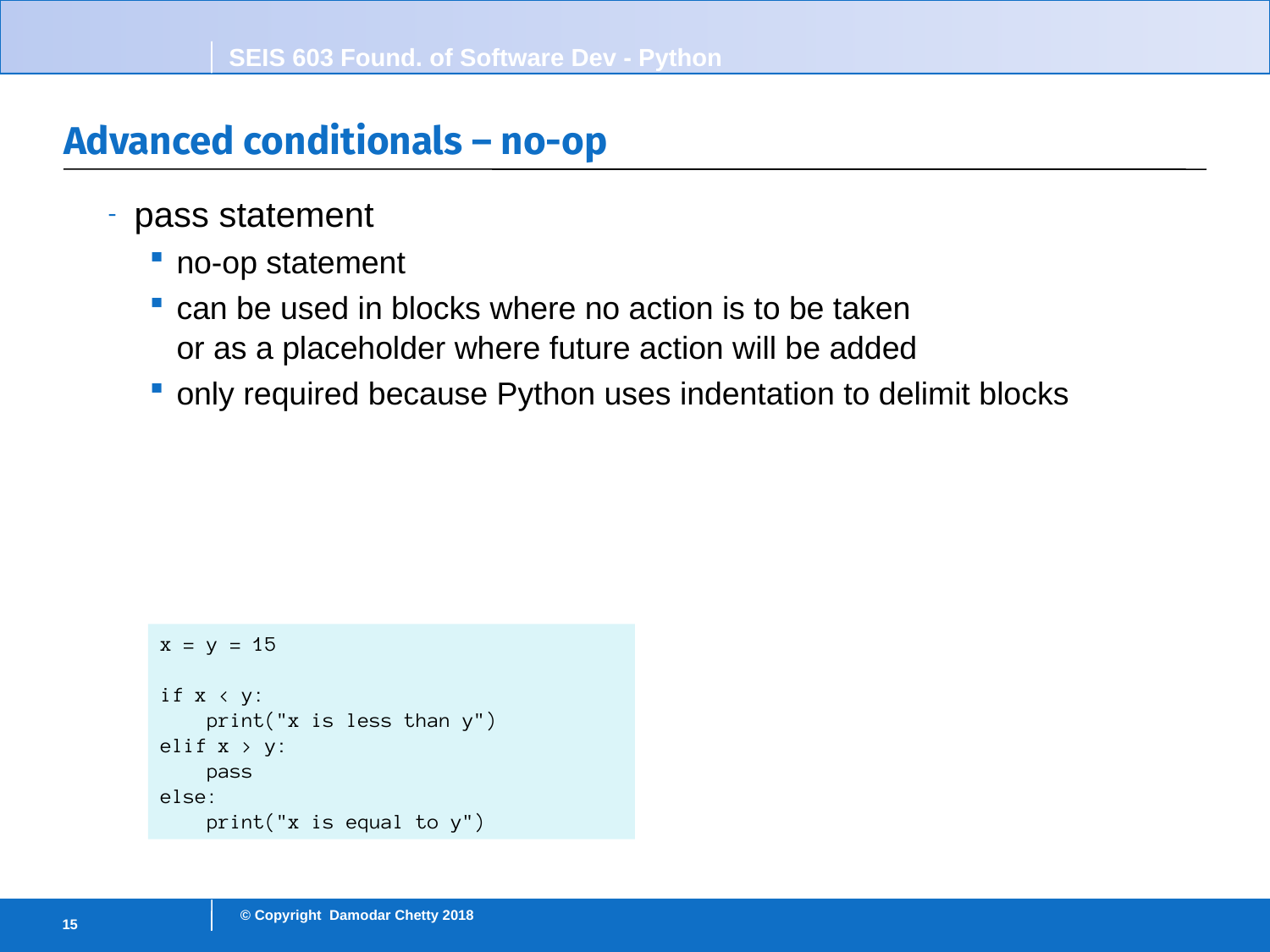

# Advanced conditionals – no-op
pass statement
no-op statement
can be used in blocks where no action is to be taken
or as a placeholder where future action will be added
only required because Python uses indentation to delimit blocks

x = y = 15

if x < y:
    print("x is less than y")
elif x > y:
    pass
else:
    print("x is equal to y")
15